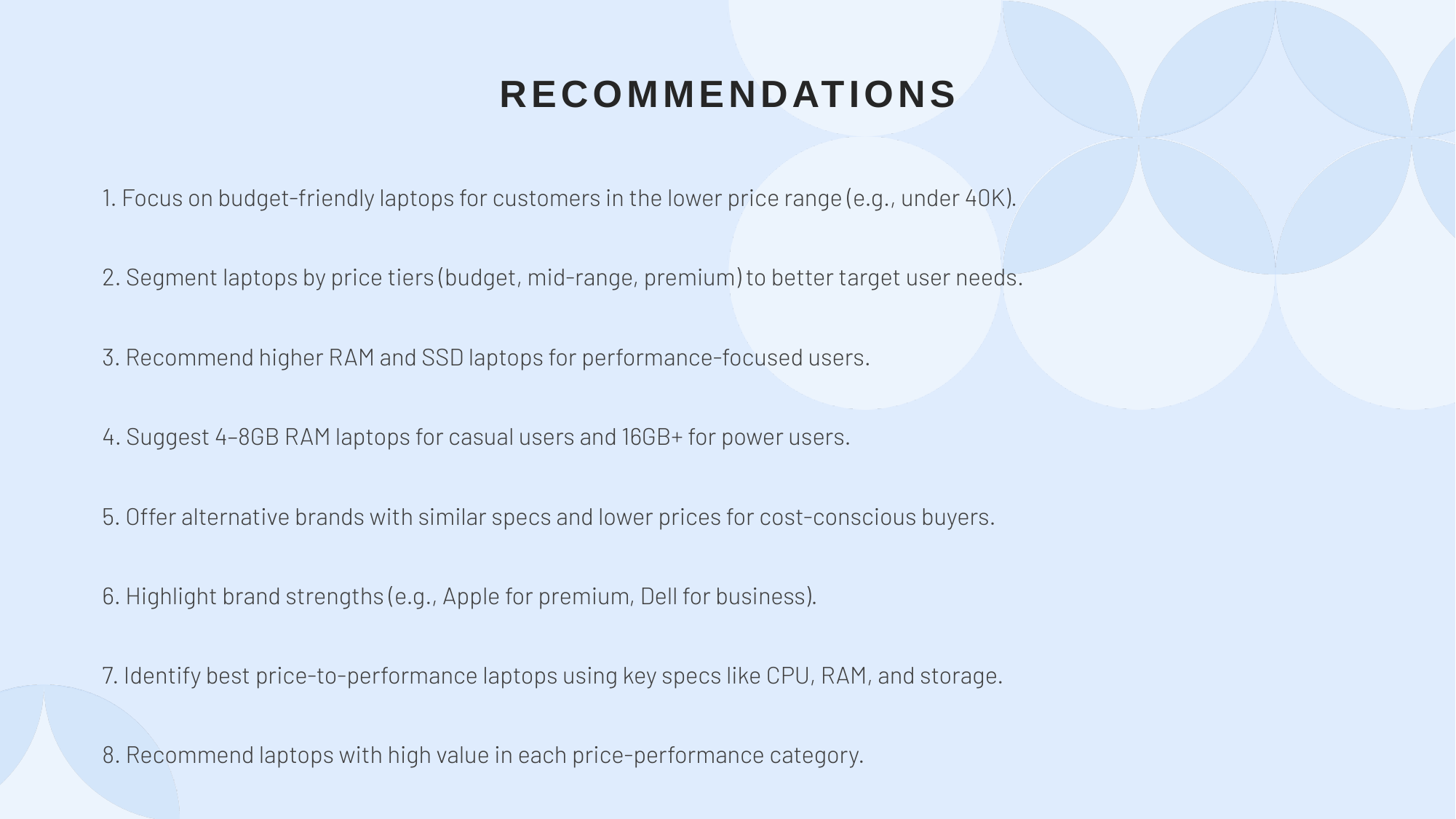

# Recommendations
1. Focus on budget-friendly laptops for customers in the lower price range (e.g., under 40K).

2. Segment laptops by price tiers (budget, mid-range, premium) to better target user needs.

3. Recommend higher RAM and SSD laptops for performance-focused users.

4. Suggest 4–8GB RAM laptops for casual users and 16GB+ for power users.

5. Offer alternative brands with similar specs and lower prices for cost-conscious buyers.

6. Highlight brand strengths (e.g., Apple for premium, Dell for business).

7. Identify best price-to-performance laptops using key specs like CPU, RAM, and storage.

8. Recommend laptops with high value in each price-performance category.